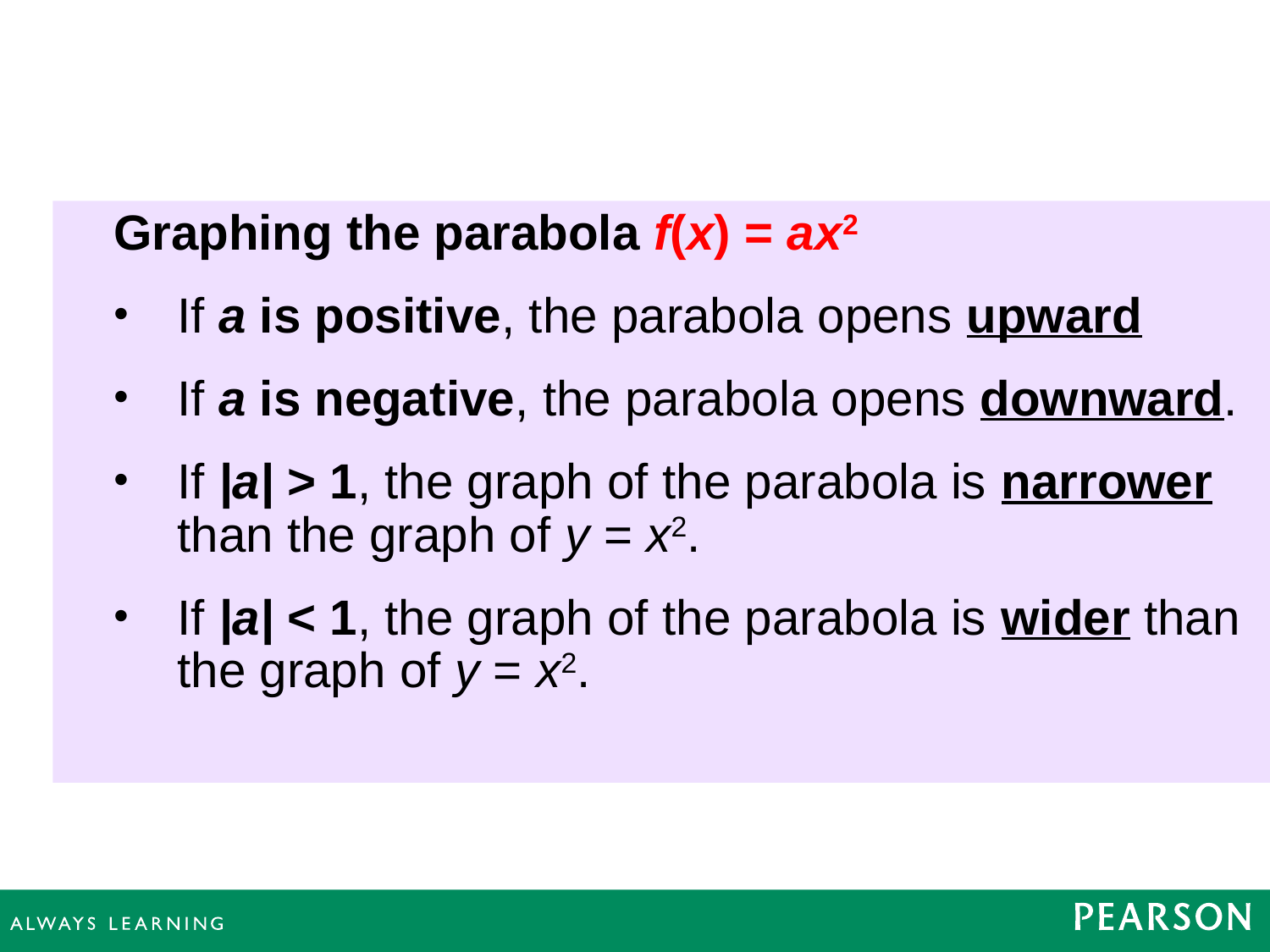

Graphing the parabola f(x) = ax2
If a is positive, the parabola opens upward
If a is negative, the parabola opens downward.
If |a| > 1, the graph of the parabola is narrower than the graph of y = x2.
If |a| < 1, the graph of the parabola is wider than the graph of y = x2.